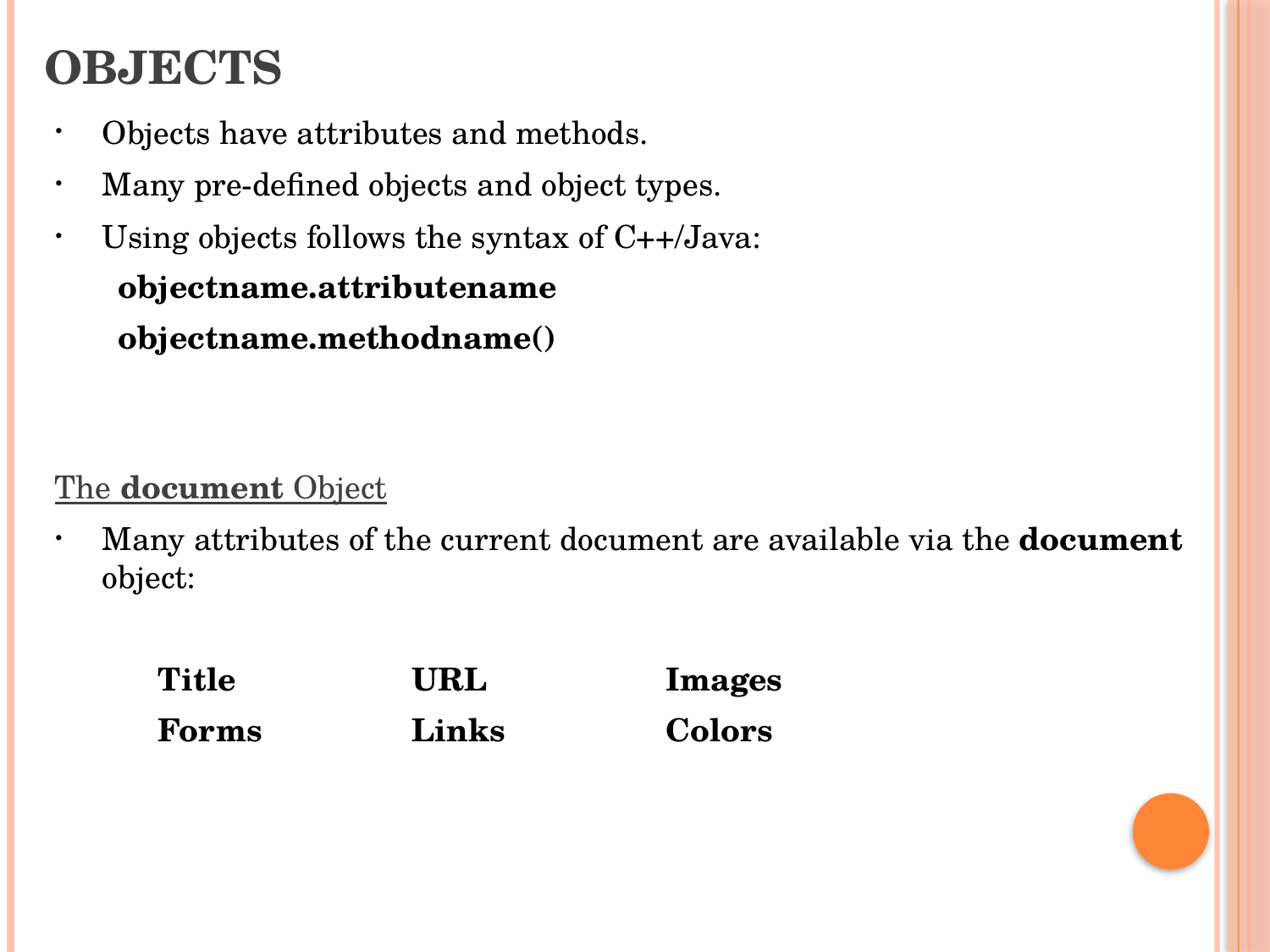

# Objects
Objects have attributes and methods.
Many pre-defined objects and object types.
Using objects follows the syntax of C++/Java:
objectname.attributename
objectname.methodname()

The document Object
Many attributes of the current document are available via the document object:

	Title		URL		Images
	Forms		Links		Colors